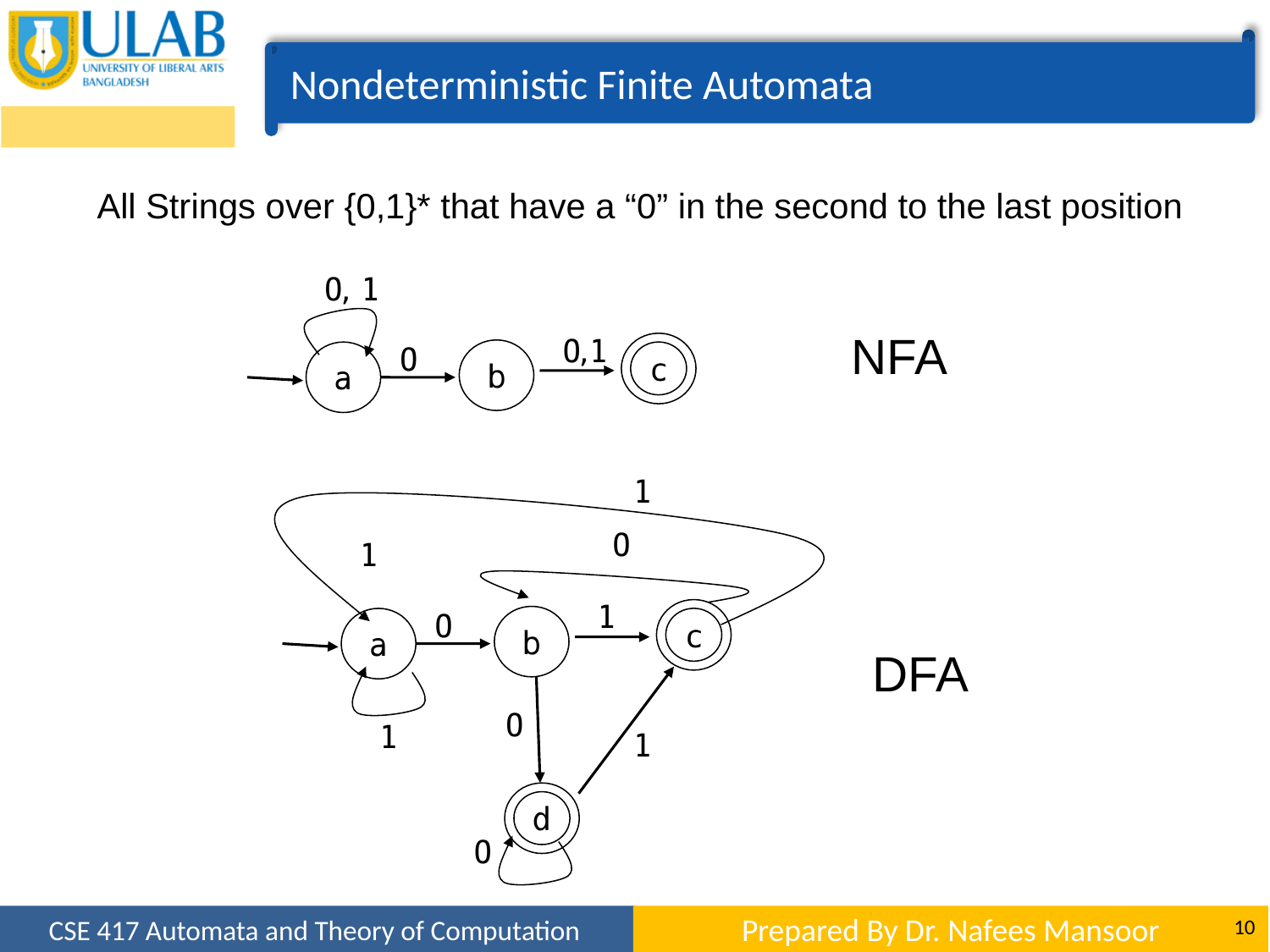

Nondeterministic Finite Automata
All Strings over {0,1}* that have a “0” in the second to the last position
0, 1

NFA
0,1
0

b
a
c

1

0
1

1
0

b
a
c
DFA

0
1
1

d
0